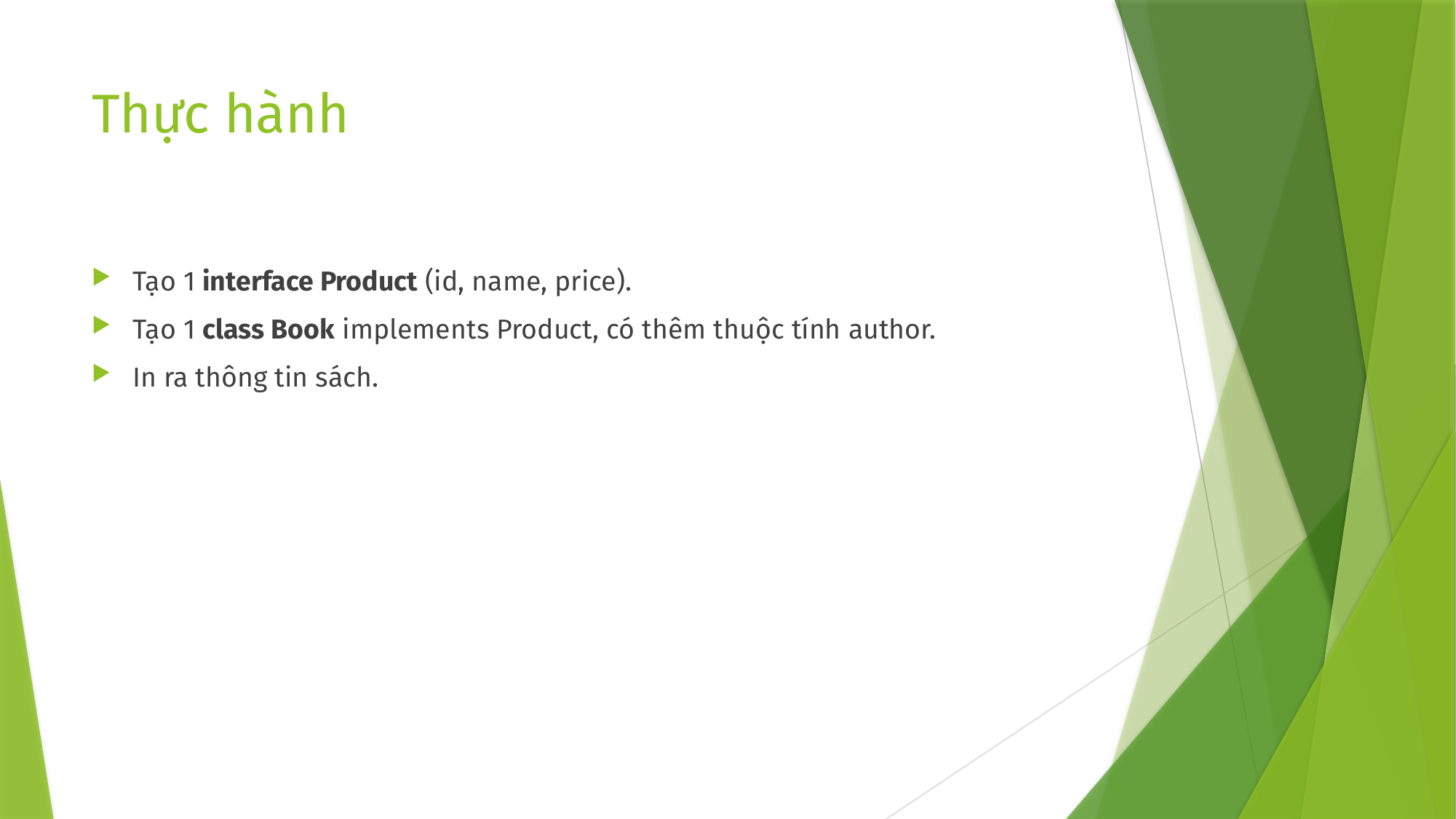

# Thực hành
Tạo 1 interface Product (id, name, price).
Tạo 1 class Book implements Product, có thêm thuộc tính author.
In ra thông tin sách.